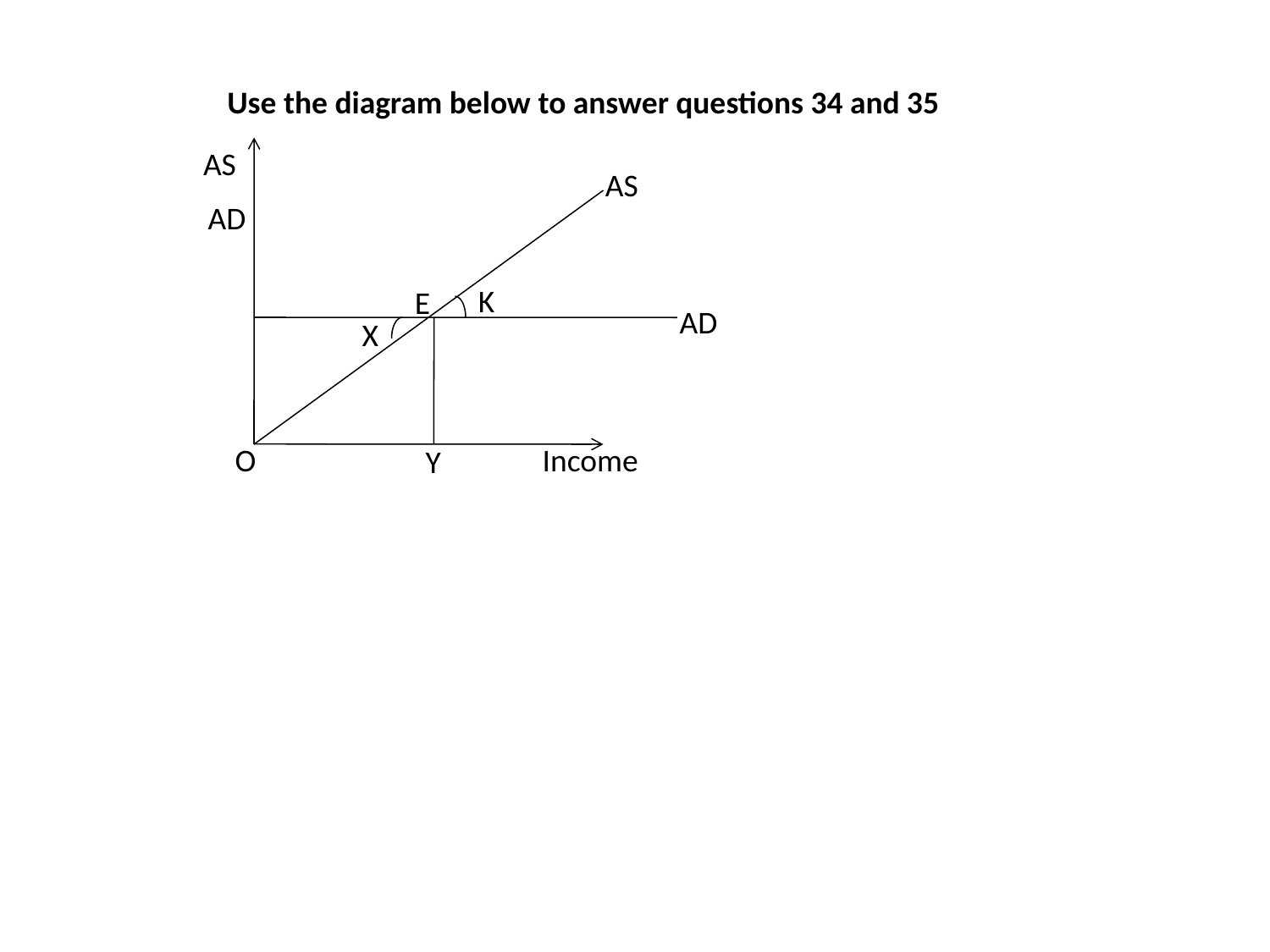

Use the diagram below to answer questions 34 and 35
AS
AS
AD
K
E

AD
X

O
Income
Y